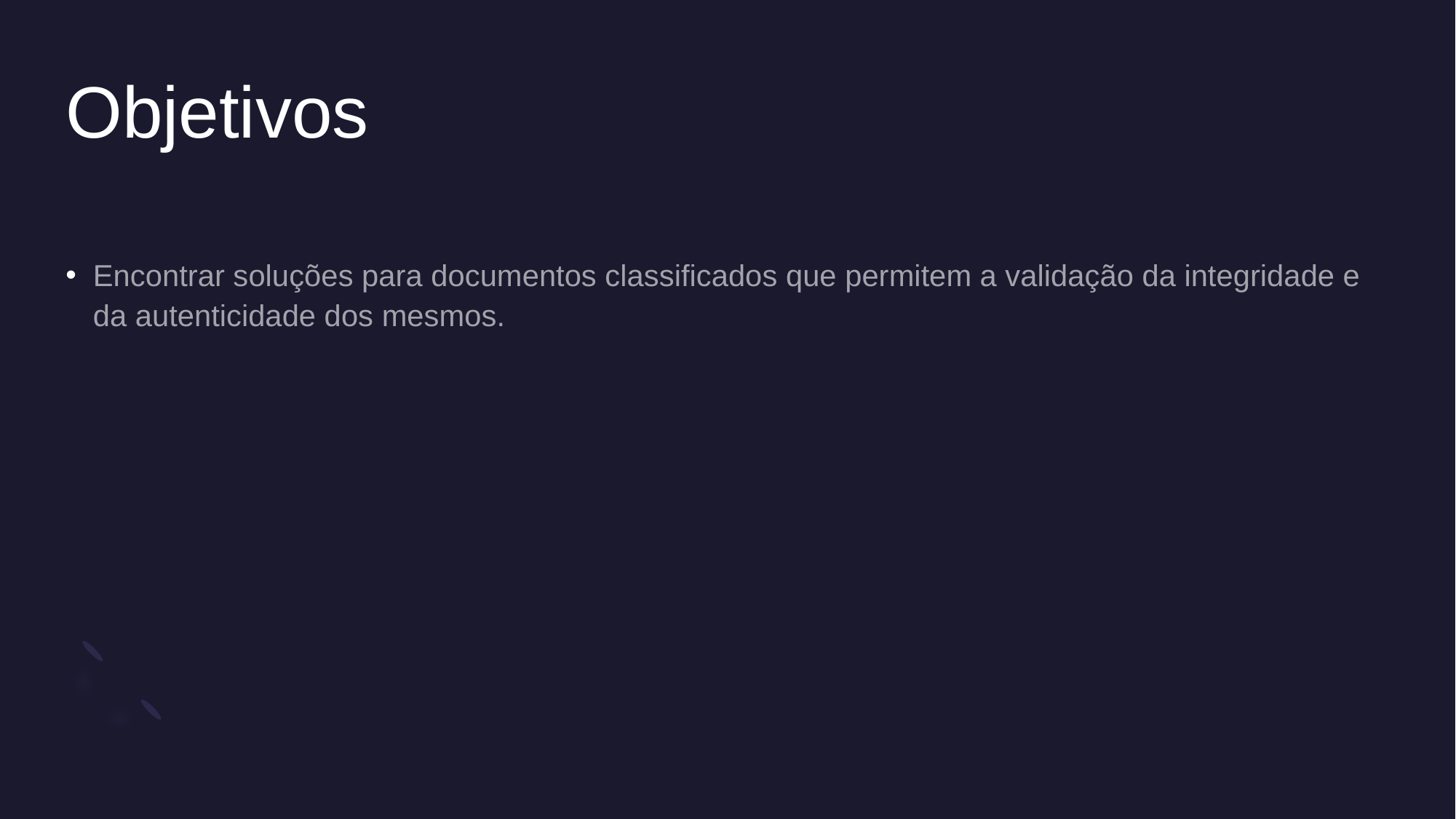

# Objetivos
Encontrar soluções para documentos classificados que permitem a validação da integridade e da autenticidade dos mesmos.